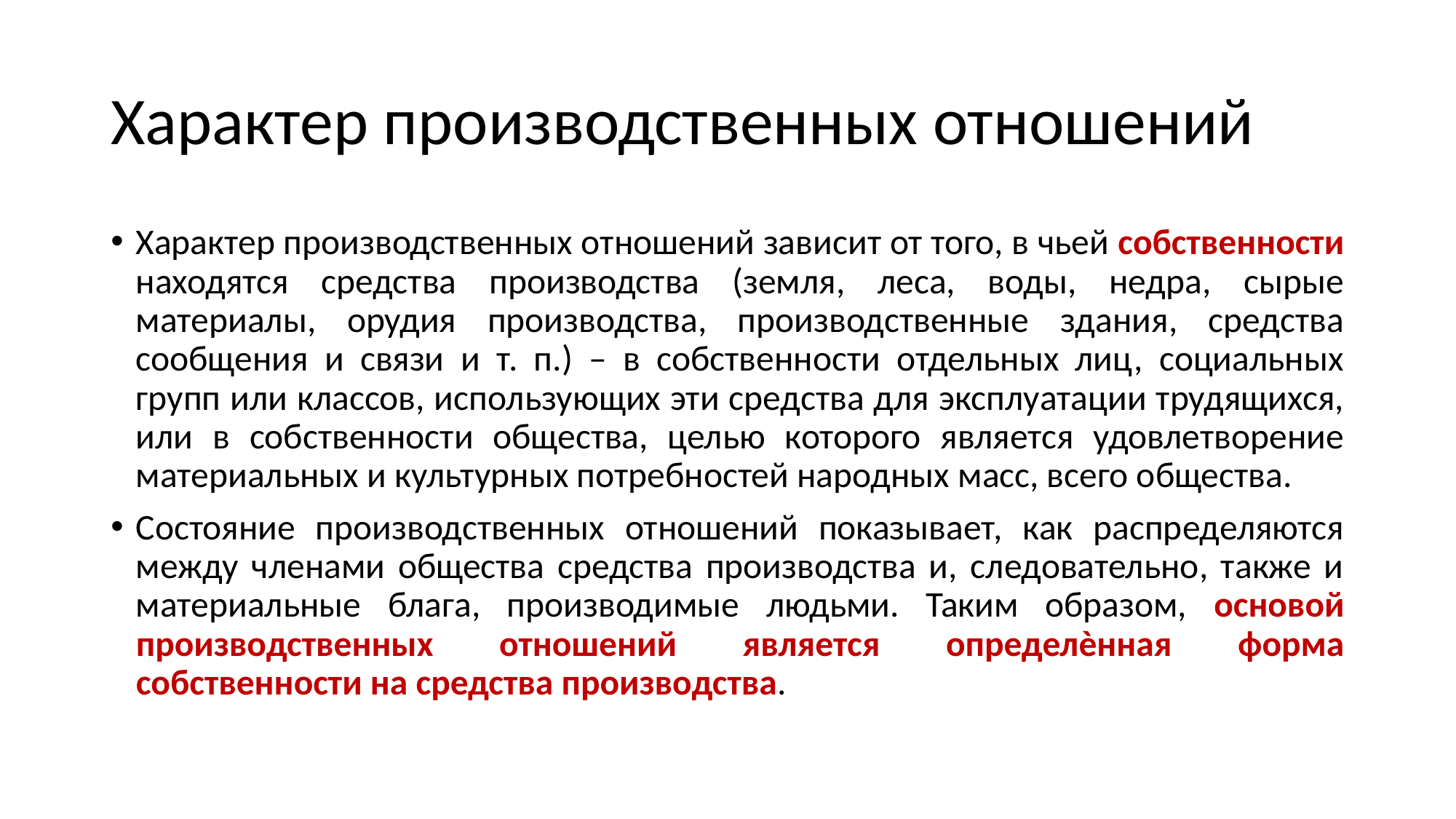

# Характер производственных отношений
Характер производственных отношений зависит от того, в чьей собственности находятся средства производства (земля, леса, воды, недра, сырые материалы, орудия производства, производственные здания, средства сообщения и связи и т. п.) – в собственности отдельных лиц, социальных групп или классов, использующих эти средства для эксплуатации трудящихся, или в собственности общества, целью которого является удовлетворение материальных и культурных потребностей народных масс, всего общества.
Состояние производственных отношений показывает, как распределяются между членами общества средства производства и, следовательно, также и материальные блага, производимые людьми. Таким образом, основой производственных отношений является определѐнная форма собственности на средства производства.